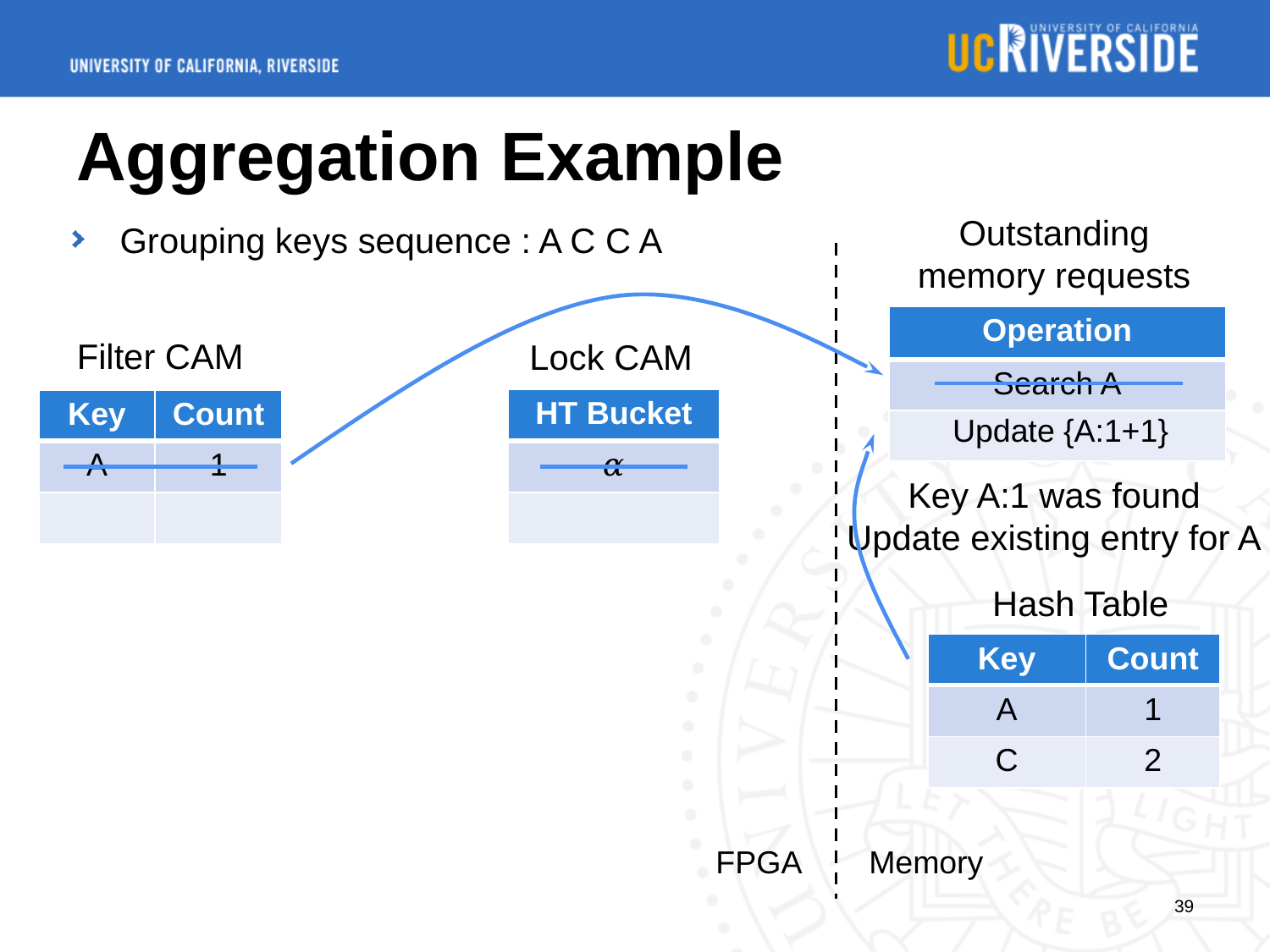

# Aggregation Example
Outstanding memory requests
Grouping keys sequence : A C C A
FPGA
Memory

| Operation |
| --- |
| Search A |
|  |
Filter CAM
Lock CAM
| HT Bucket |
| --- |
| 𝛼 |
|  |
| Key | Count |
| --- | --- |
| A | 1 |
|  |  |
Update {A:1+1}

Key A:1 was found
Update existing entry for A
Hash Table
| Key | Count |
| --- | --- |
| A | 1 |
| С | 2 |
39